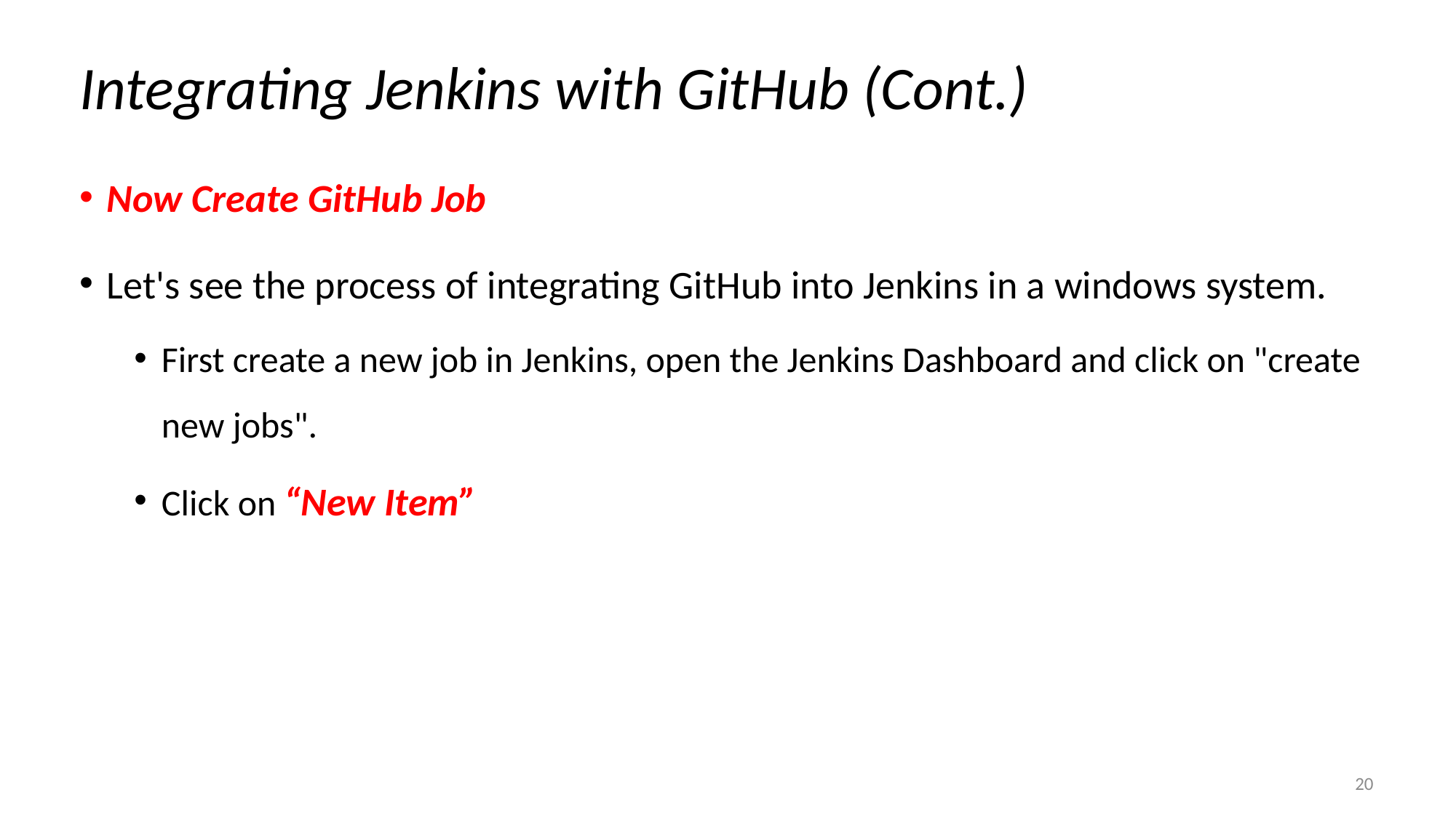

# Integrating Jenkins with GitHub (Cont.)
Now Create GitHub Job
Let's see the process of integrating GitHub into Jenkins in a windows system.
First create a new job in Jenkins, open the Jenkins Dashboard and click on "create new jobs".
Click on “New Item”
20